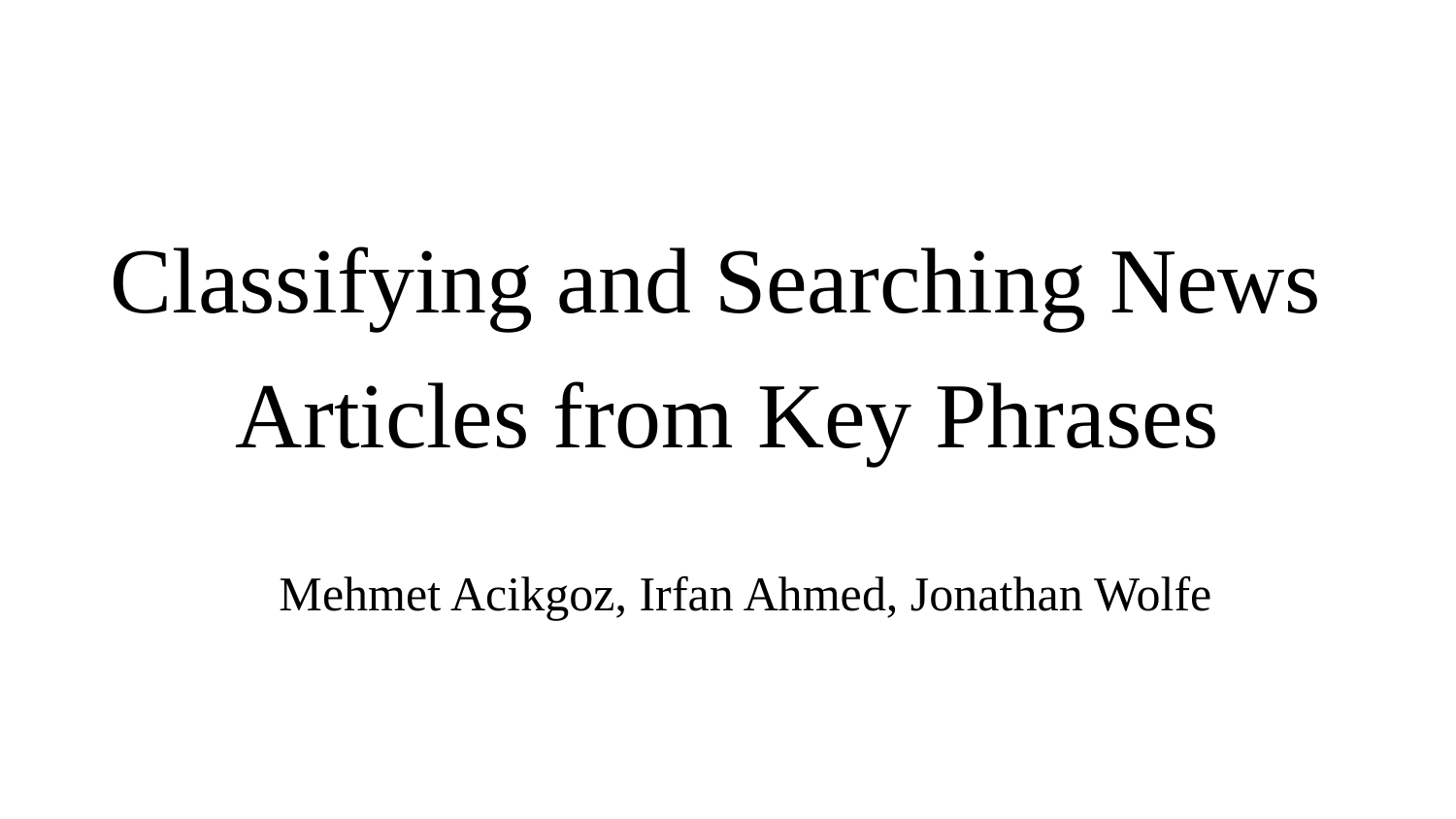

# Classifying and Searching News
Articles from Key Phrases
Mehmet Acikgoz, Irfan Ahmed, Jonathan Wolfe